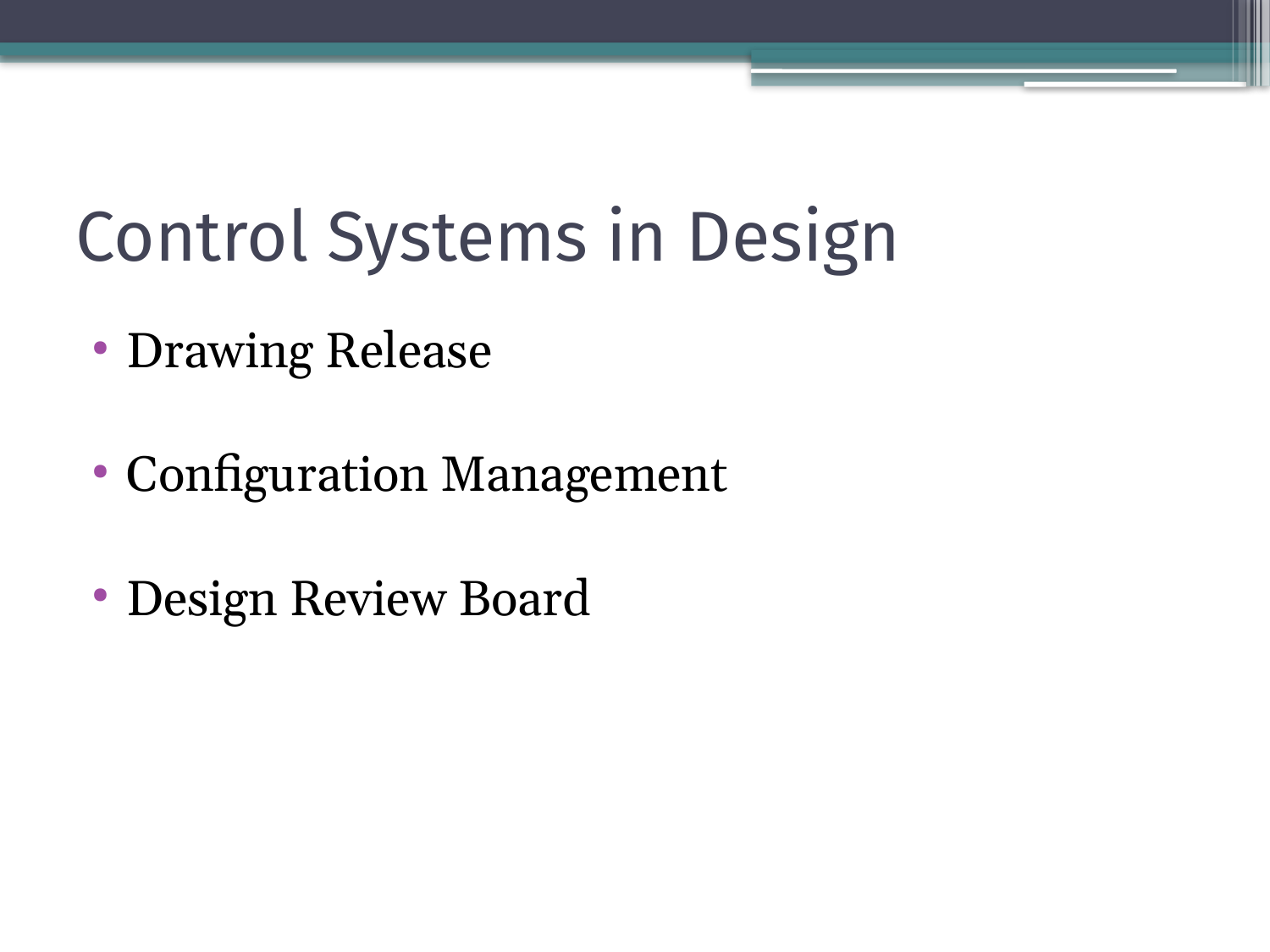

# Control Systems in Design
Drawing Release
Configuration Management
Design Review Board